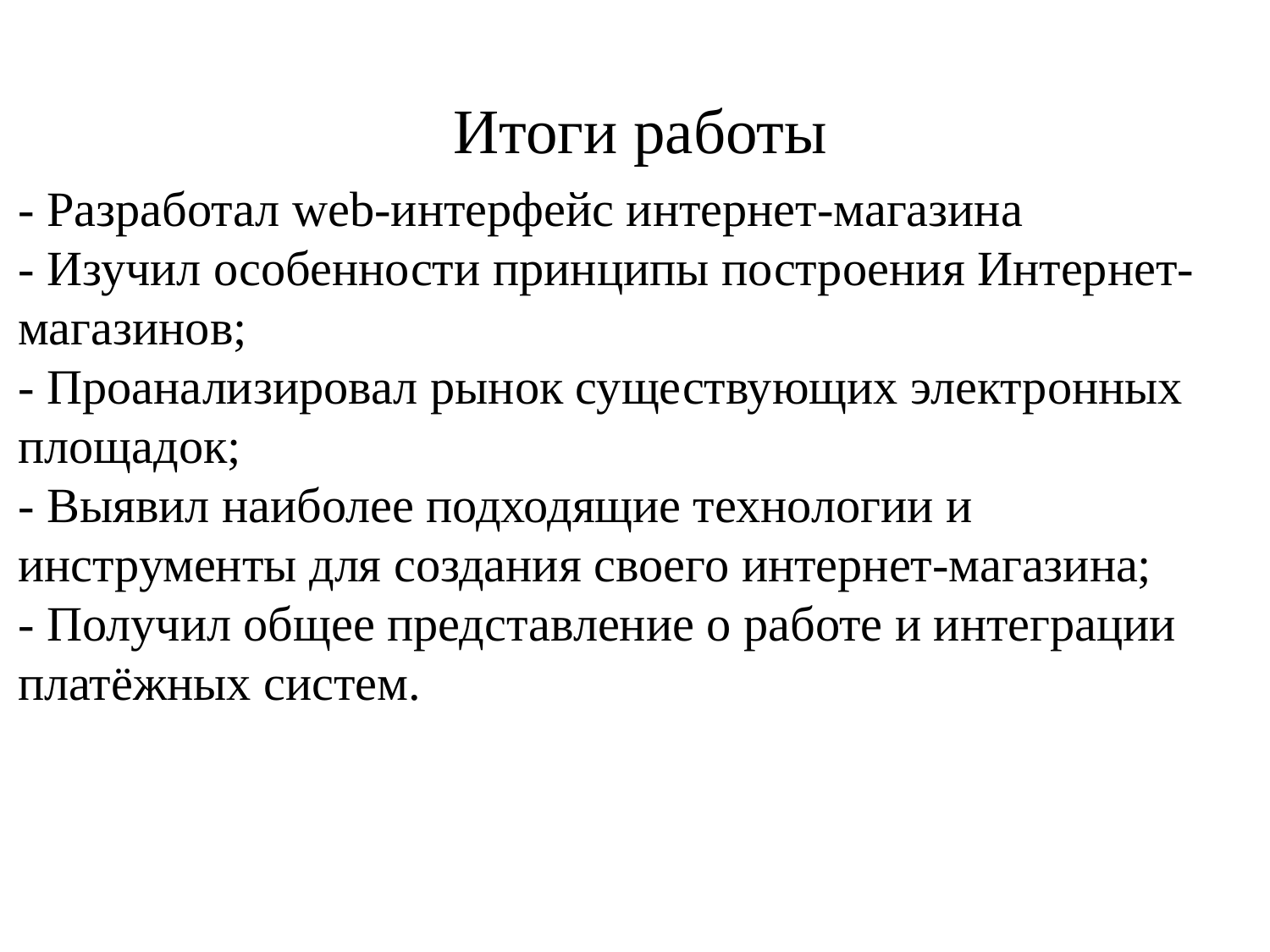

Итоги работы
- Разработал web-интерфейс интернет-магазина
- Изучил особенности принципы построения Интернет-магазинов;
- Проанализировал рынок существующих электронных площадок;
- Выявил наиболее подходящие технологии и инструменты для создания своего интернет-магазина;
- Получил общее представление о работе и интеграции платёжных систем.